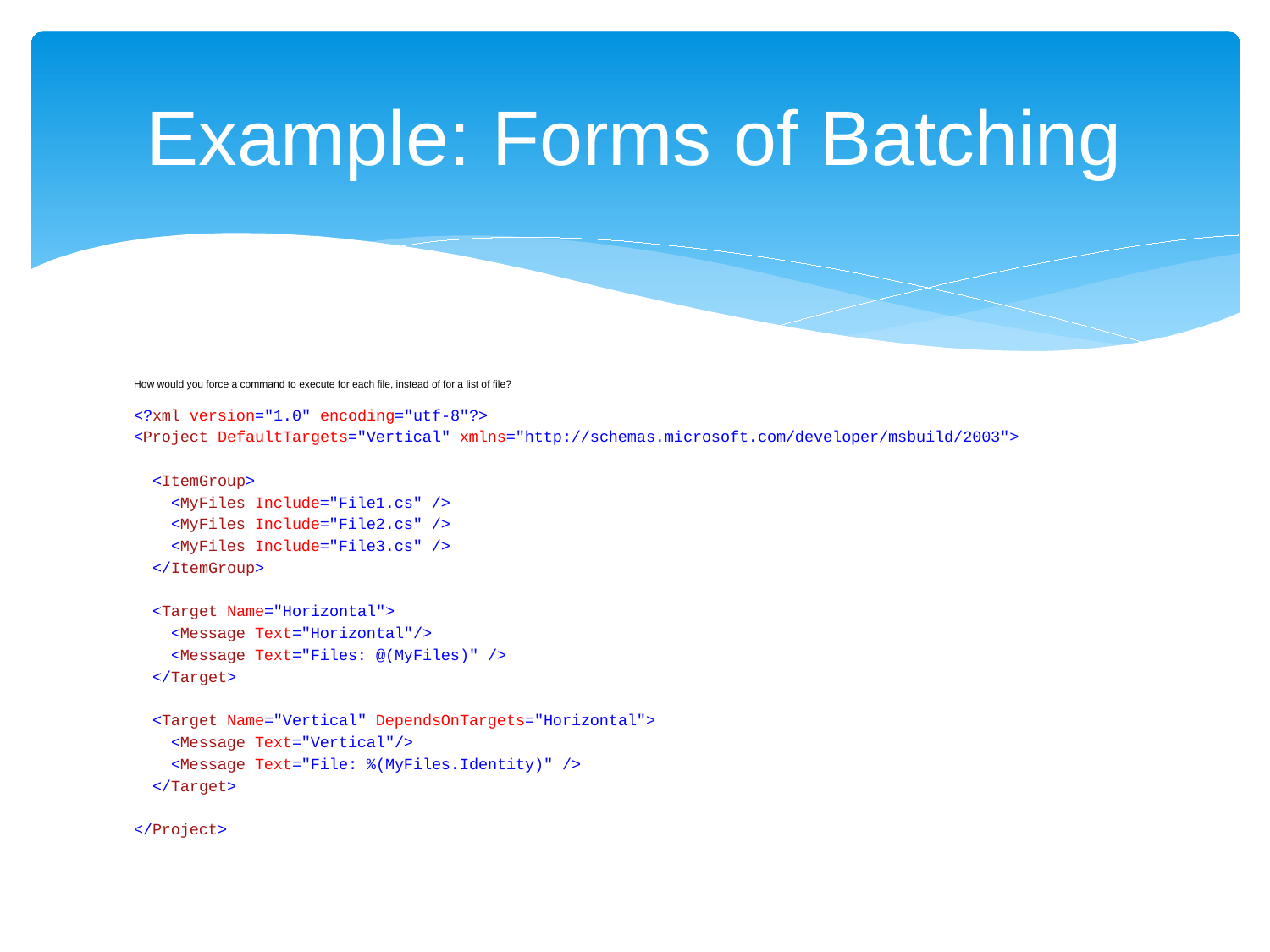

# Example: Forms of Batching
How would you force a command to execute for each file, instead of for a list of file?
<?xml version="1.0" encoding="utf-8"?>
<Project DefaultTargets="Vertical" xmlns="http://schemas.microsoft.com/developer/msbuild/2003">

  <ItemGroup>
    <MyFiles Include="File1.cs" />
    <MyFiles Include="File2.cs" />
    <MyFiles Include="File3.cs" />
  </ItemGroup>

  <Target Name="Horizontal">
    <Message Text="Horizontal"/>
    <Message Text="Files: @(MyFiles)" />
  </Target>

  <Target Name="Vertical" DependsOnTargets="Horizontal">
    <Message Text="Vertical"/>
    <Message Text="File: %(MyFiles.Identity)" />
  </Target>

</Project>